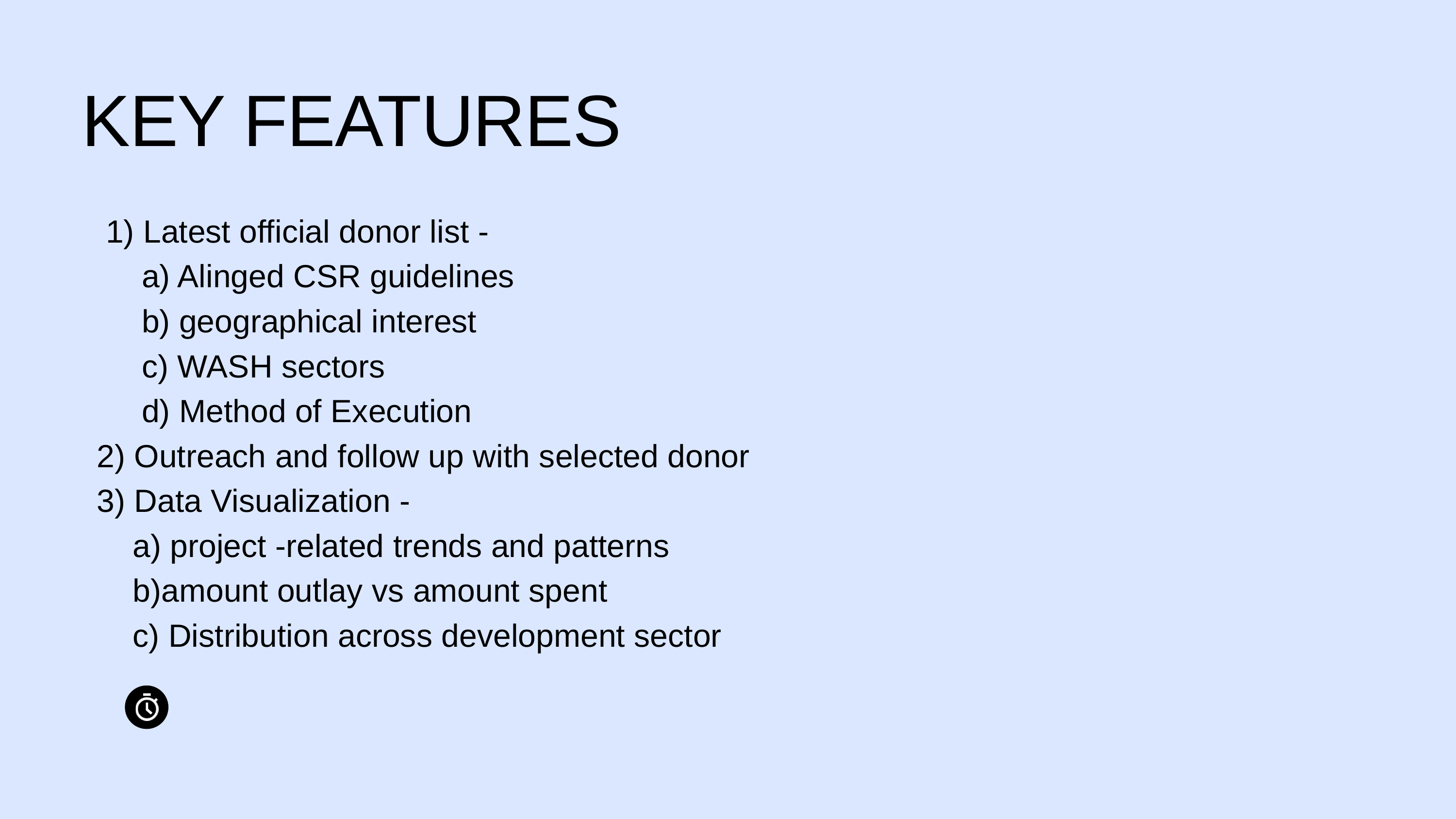

KEY FEATURES
 1) Latest official donor list -
     a) Alinged CSR guidelines
     b) geographical interest
     c) WASH sectors
     d) Method of Execution
2) Outreach and follow up with selected donor
3) Data Visualization -
    a) project -related trends and patterns
    b)amount outlay vs amount spent
    c) Distribution across development sector